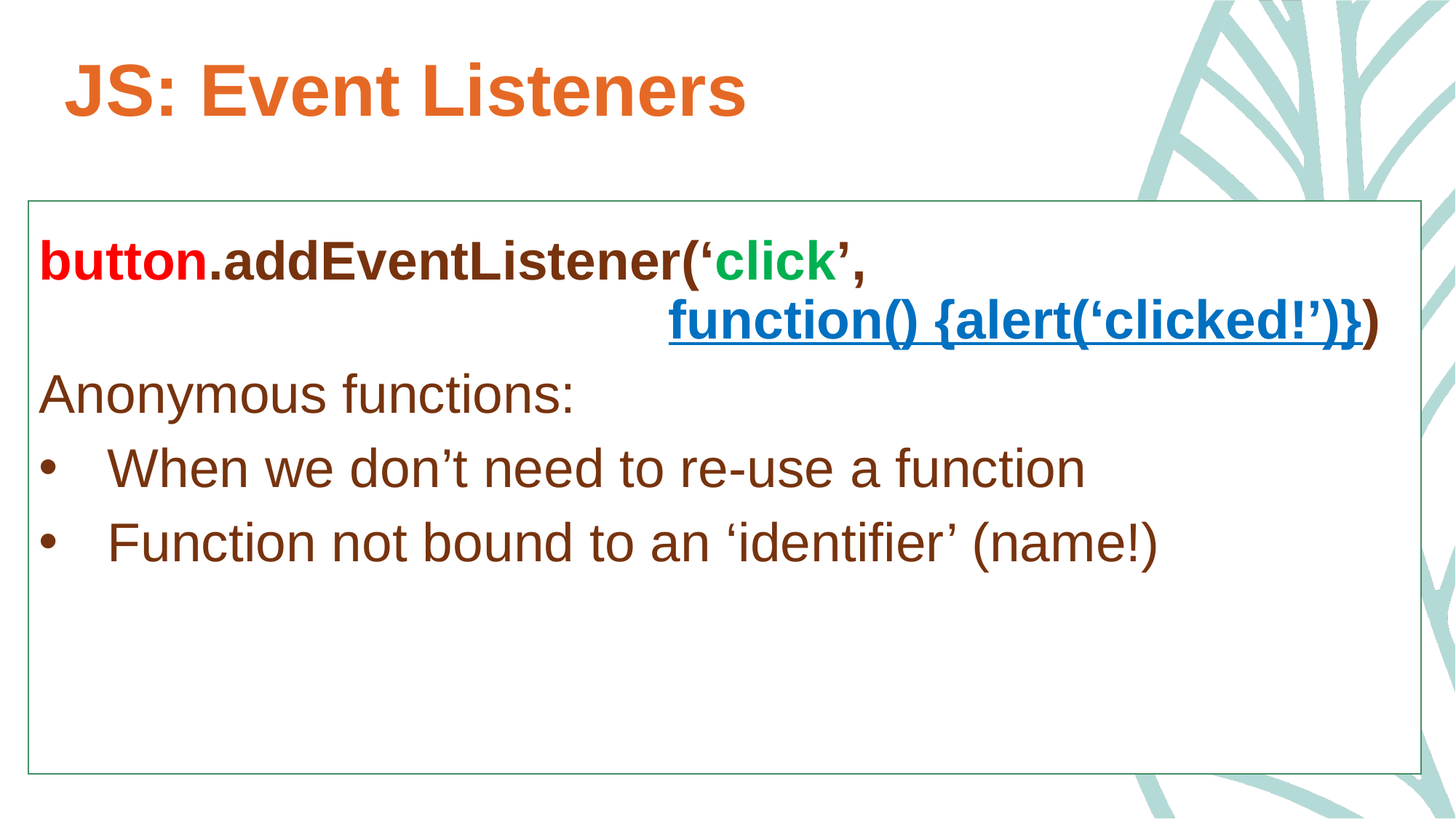

# JS: Event Listeners

button.addEventListener(‘click’,  				  	 			                    function() {alert(‘clicked!’)})
Anonymous functions:
When we don’t need to re-use a function
Function not bound to an ‘identifier’ (name!)